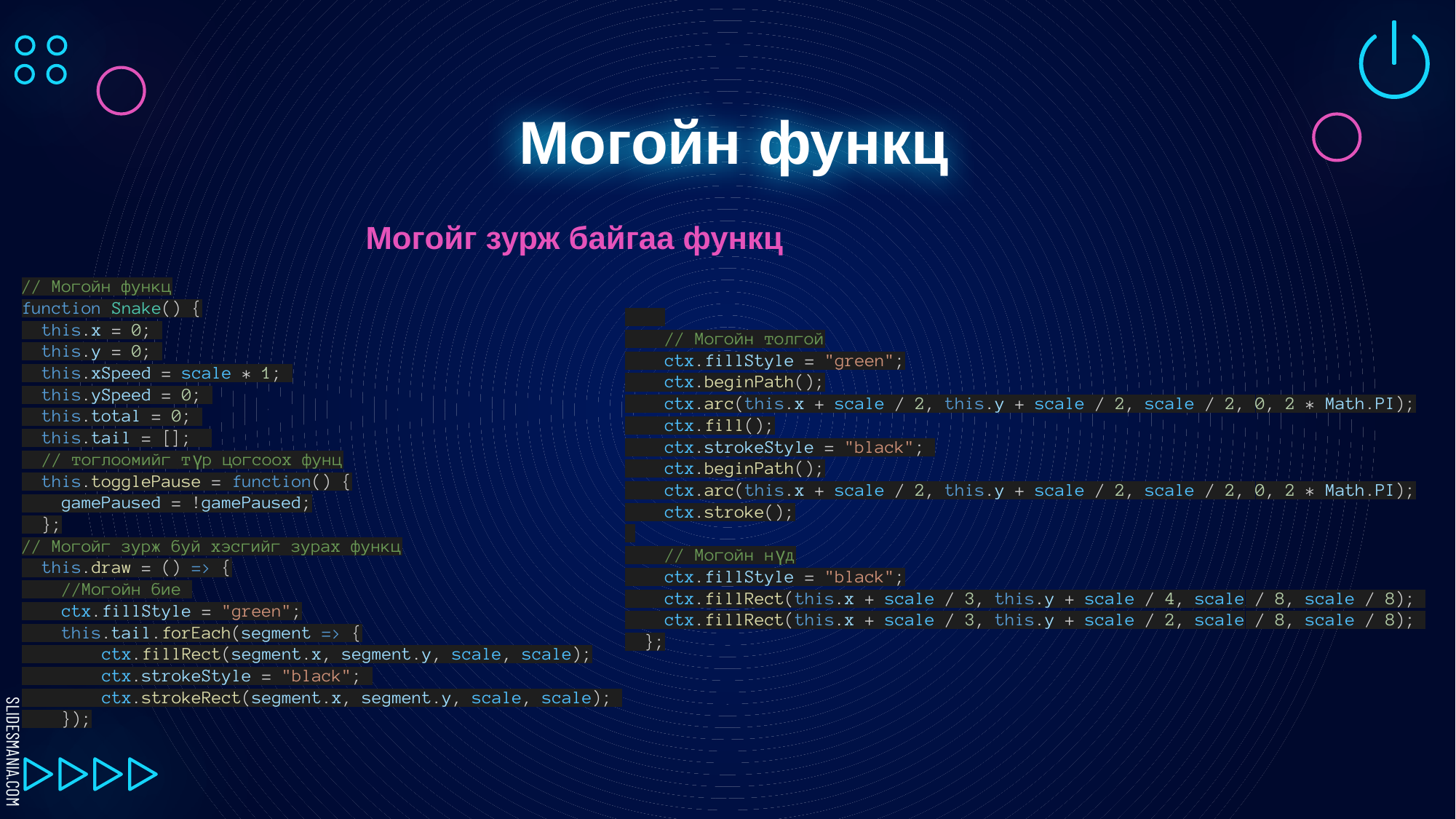

# Могойн функц
Могойг зурж байгаа функц
// Могойн функц
function Snake() {
  this.x = 0;
  this.y = 0;
  this.xSpeed = scale * 1;
  this.ySpeed = 0;
  this.total = 0;
  this.tail = [];
  // тоглоомийг түр цогсоох фунц
  this.togglePause = function() {
    gamePaused = !gamePaused;
  };
// Могойг зурж буй хэсгийг зурах функц
  this.draw = () => {
    //Могойн бие
    ctx.fillStyle = "green";
    this.tail.forEach(segment => {
        ctx.fillRect(segment.x, segment.y, scale, scale);
        ctx.strokeStyle = "black";
        ctx.strokeRect(segment.x, segment.y, scale, scale);
    });

    // Могойн толгой
    ctx.fillStyle = "green";
    ctx.beginPath();
    ctx.arc(this.x + scale / 2, this.y + scale / 2, scale / 2, 0, 2 * Math.PI);
    ctx.fill();
    ctx.strokeStyle = "black";
    ctx.beginPath();
    ctx.arc(this.x + scale / 2, this.y + scale / 2, scale / 2, 0, 2 * Math.PI);
    ctx.stroke();

    // Могойн нүд
    ctx.fillStyle = "black";
    ctx.fillRect(this.x + scale / 3, this.y + scale / 4, scale / 8, scale / 8);
    ctx.fillRect(this.x + scale / 3, this.y + scale / 2, scale / 8, scale / 8);
  };